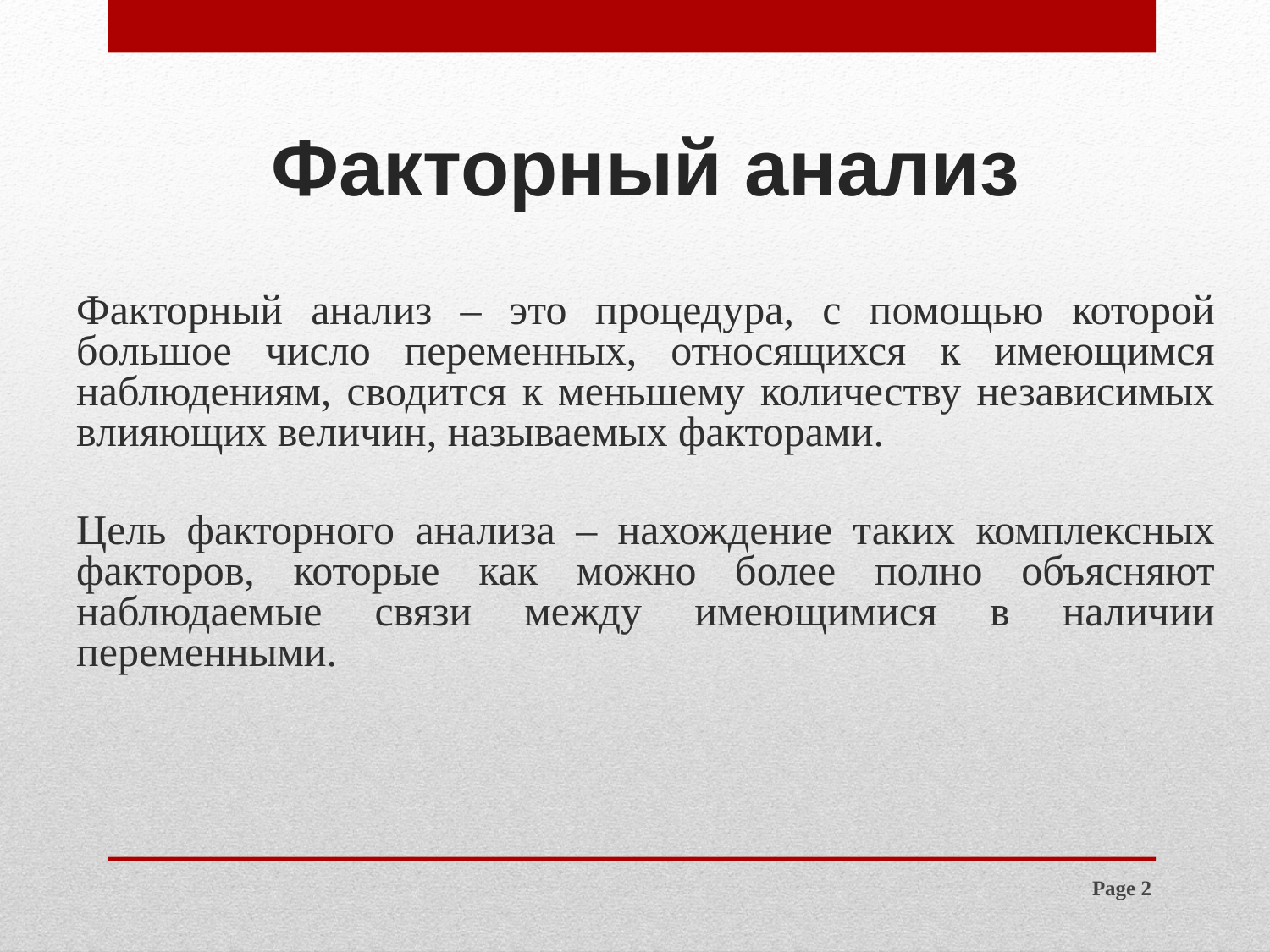

Факторный анализ
Факторный анализ – это процедура, с помощью которой большое число переменных, относящихся к имеющимся наблюдениям, сводится к меньшему количеству независимых влияющих величин, называемых факторами.

Цель факторного анализа – нахождение таких комплексных факторов, которые как можно более полно объясняют наблюдаемые связи между имеющимися в наличии переменными.
Page 2